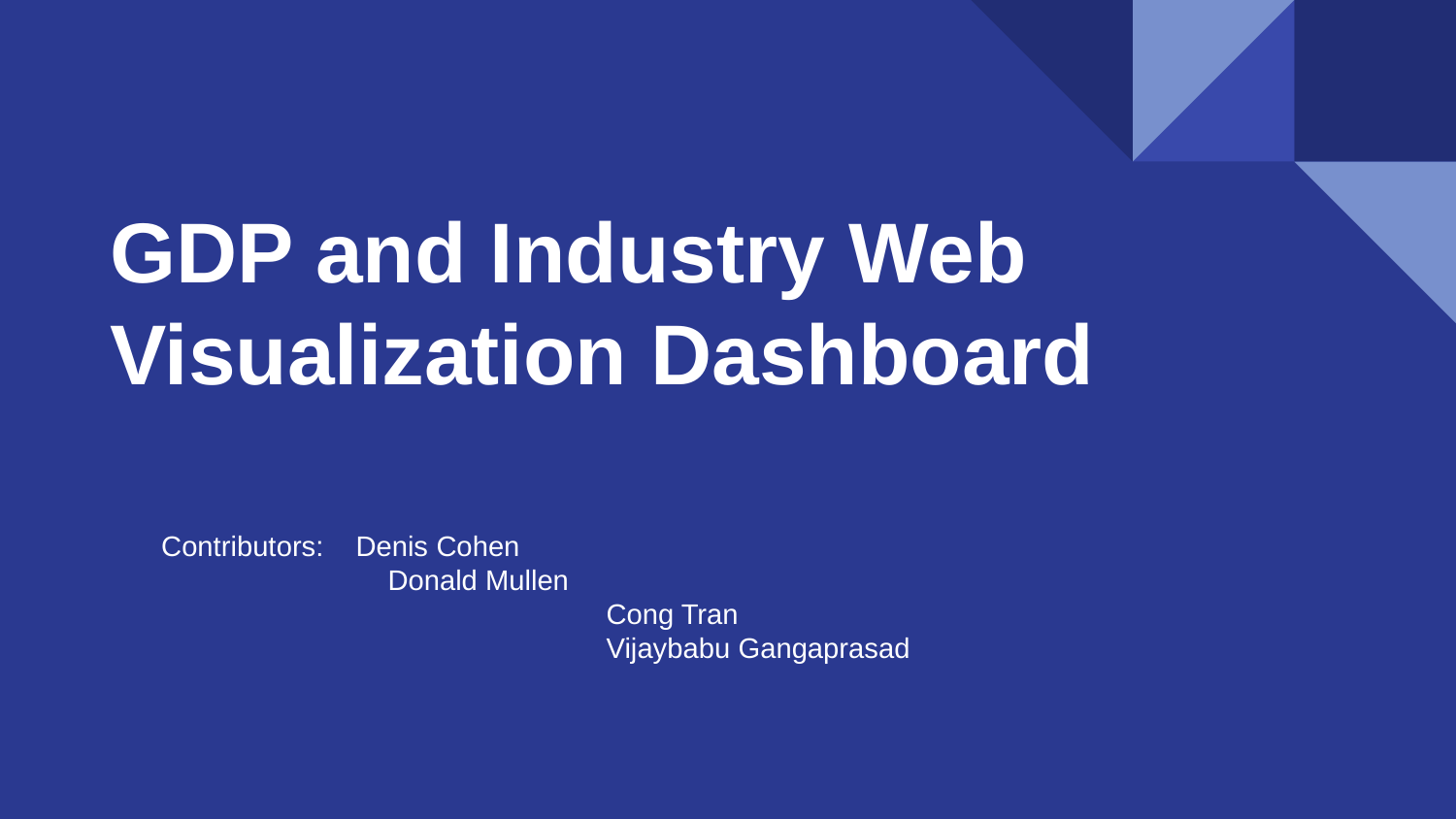

# GDP and Industry Web Visualization Dashboard
Contributors:    Denis Cohen
 Donald Mullen
			 Cong Tran
			 Vijaybabu Gangaprasad